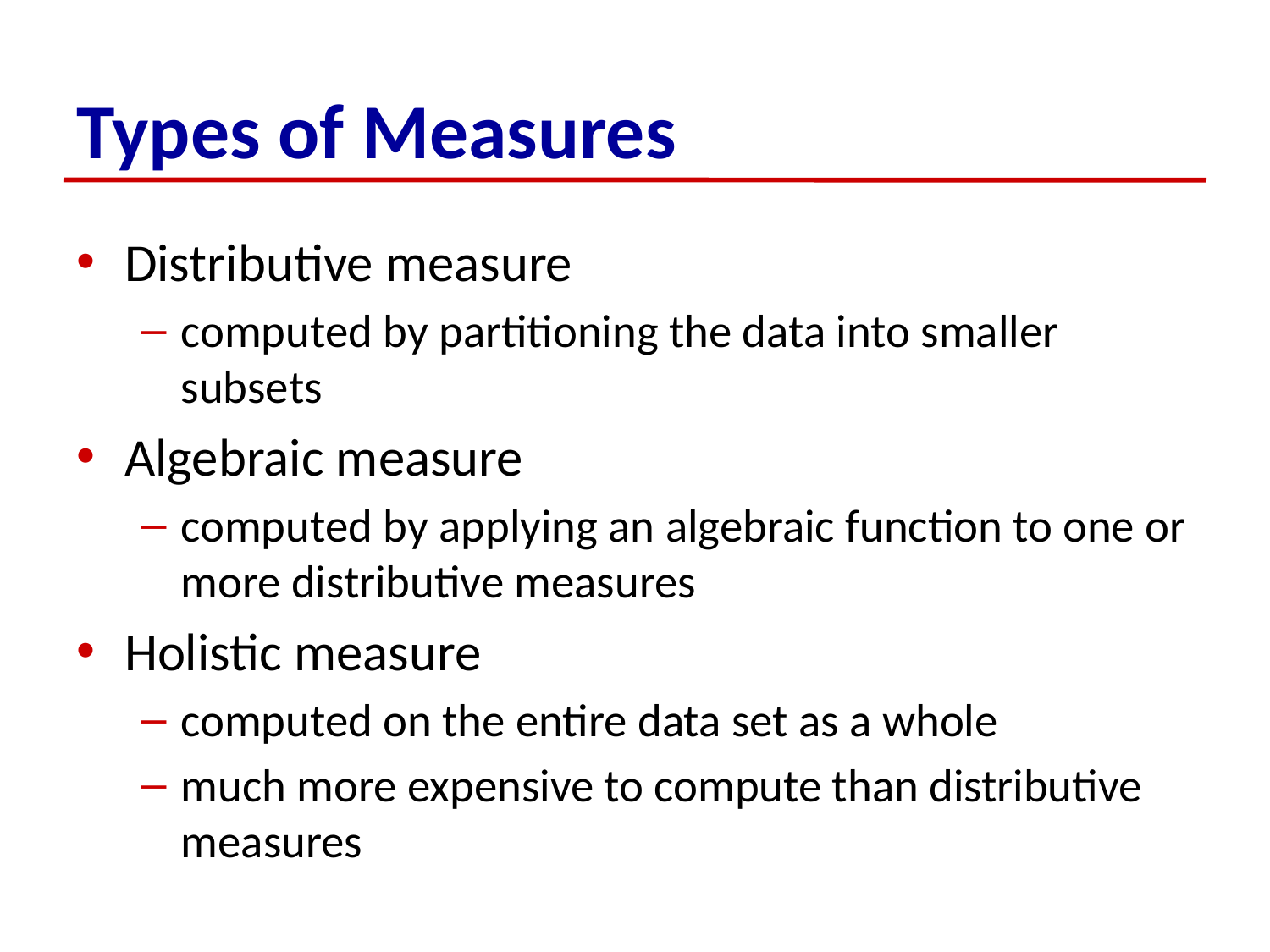

# Types of Measures
Distributive measure
computed by partitioning the data into smaller subsets
Algebraic measure
computed by applying an algebraic function to one or more distributive measures
Holistic measure
computed on the entire data set as a whole
much more expensive to compute than distributive measures